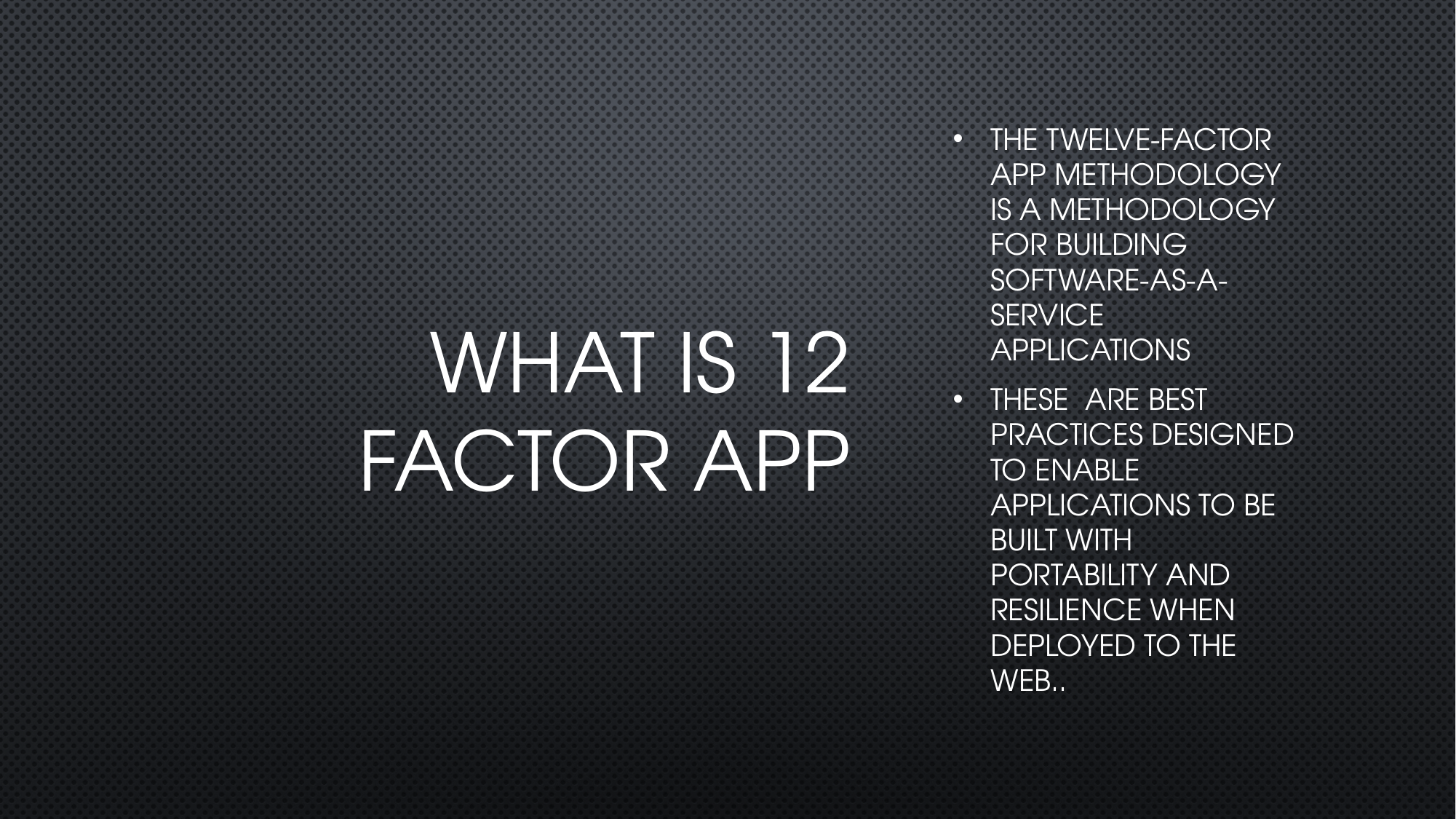

# WHAT IS 12 factor app
The Twelve-Factor App methodology is a methodology for building software-as-a-service applications
These  are best practices designed to enable applications to be built with portability and resilience when deployed to the web..